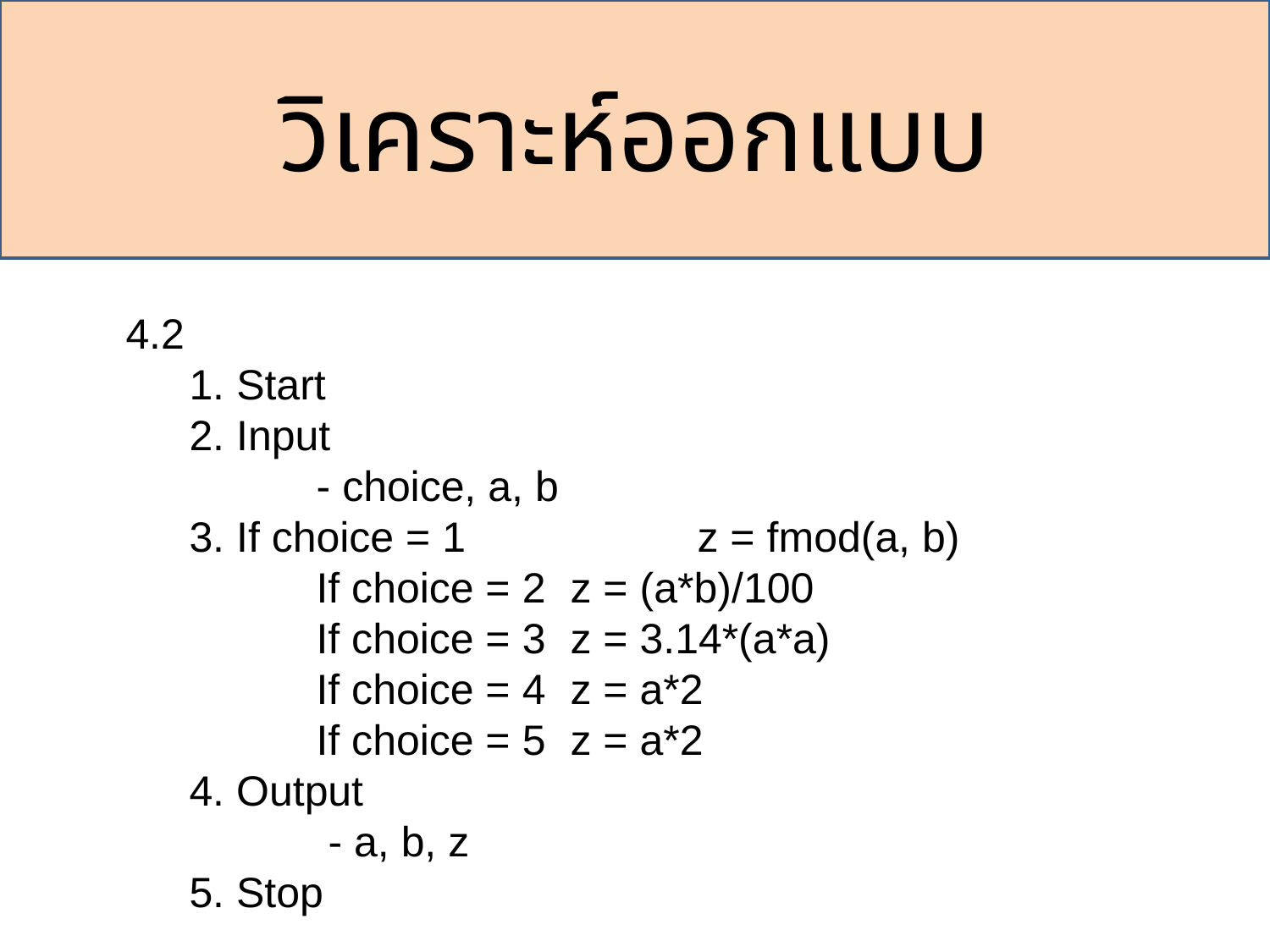

วิเคราะห์ออกแบบ
4.2
	1. Start
	2. Input
		- choice, a, b
	3. If choice = 1 		z = fmod(a, b)
    		If choice = 2	z = (a*b)/100
		If choice = 3	z = 3.14*(a*a)
		If choice = 4	z = a*2
		If choice = 5	z = a*2
	4. Output
		 - a, b, z
	5. Stop